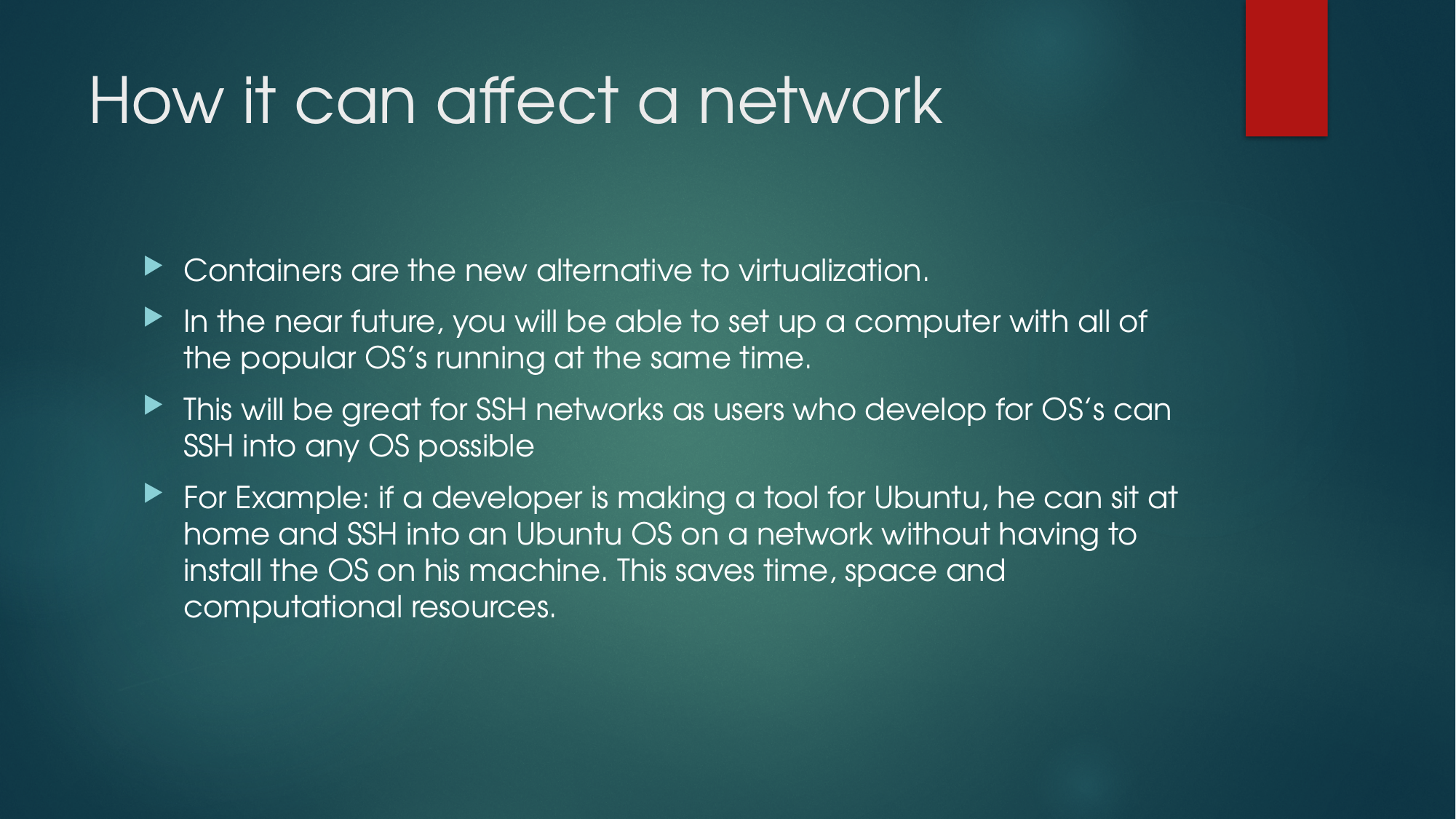

# How it can affect a network
Containers are the new alternative to virtualization.
In the near future, you will be able to set up a computer with all of the popular OS’s running at the same time.
This will be great for SSH networks as users who develop for OS’s can SSH into any OS possible
For Example: if a developer is making a tool for Ubuntu, he can sit at home and SSH into an Ubuntu OS on a network without having to install the OS on his machine. This saves time, space and computational resources.